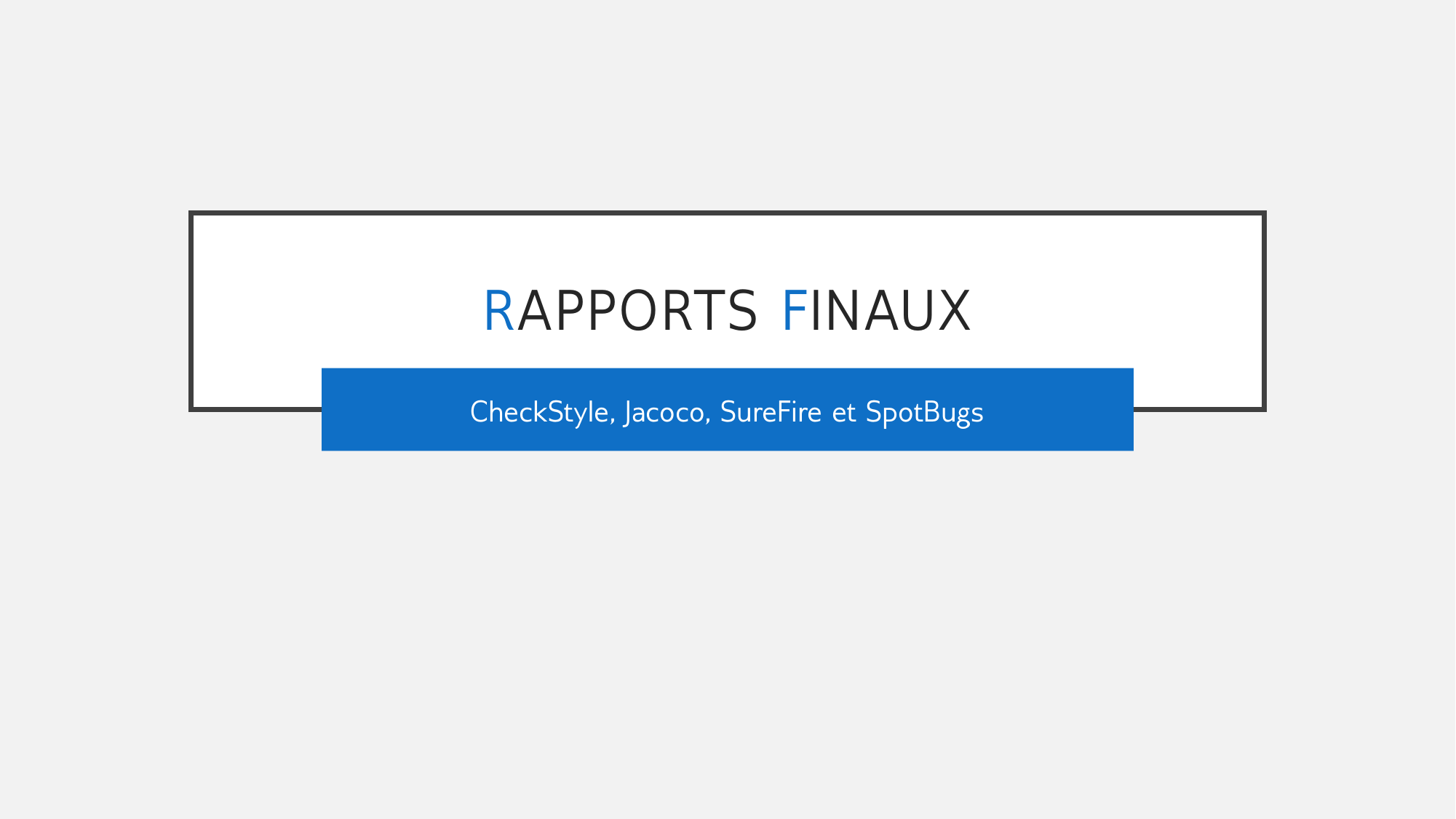

# Rapports Finaux
CheckStyle, Jacoco, SureFire et SpotBugs